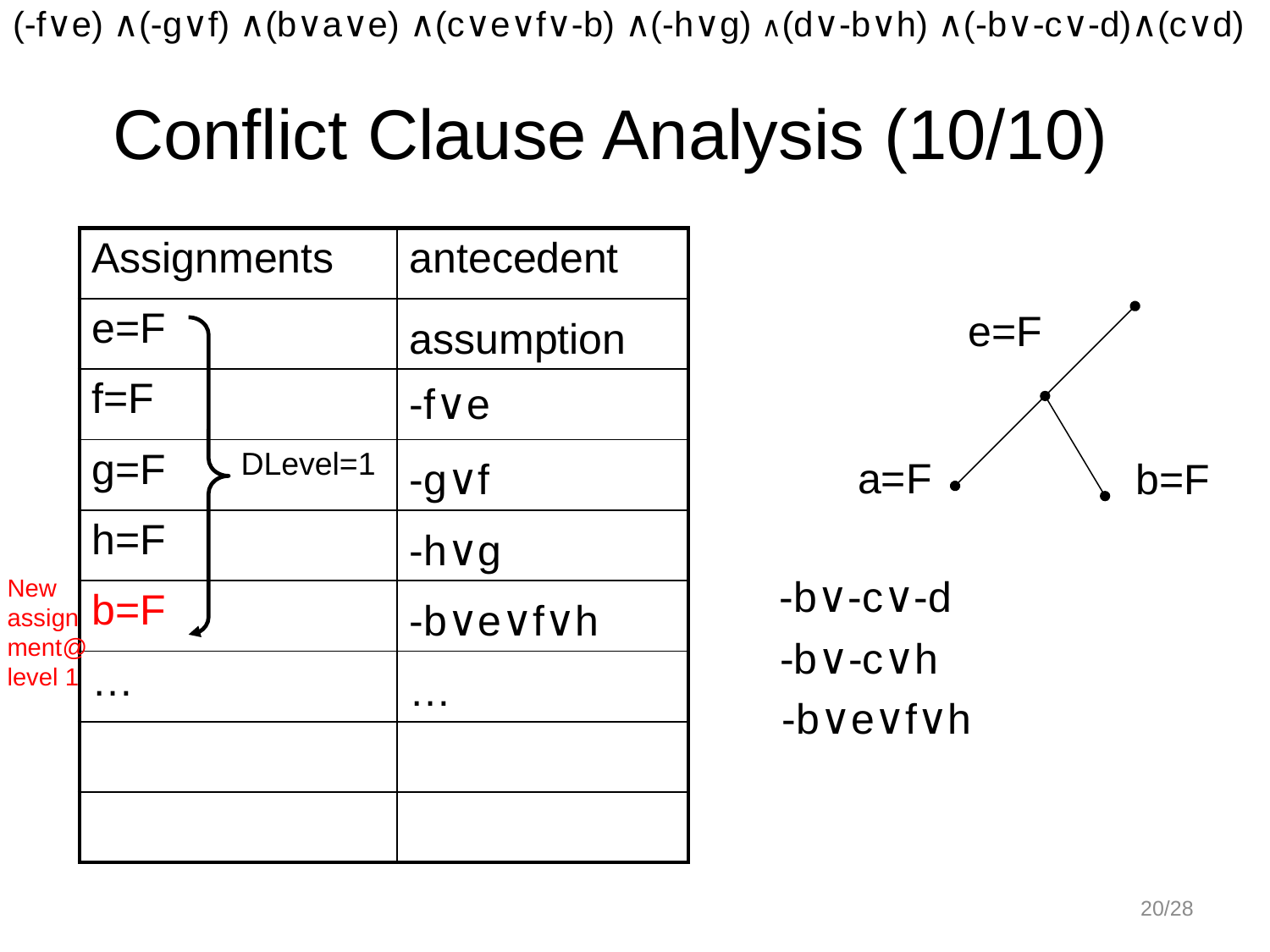

(-f∨e) ∧(-g∨f) ∧(b∨a∨e) ∧(c∨e∨f∨-b) ∧(-h∨g) ∧(d∨-b∨h) ∧(-b∨-c∨-d)∧(c∨d)
# Conflict Clause Analysis (10/10)
| Assignments | antecedent |
| --- | --- |
| e=F | assumption |
| f=F | -f∨e |
| g=F | -g∨f |
| h=F | -h∨g |
| b=F | -b∨e∨f∨h |
| … | … |
|  |  |
|  |  |
e=F

DLevel=1

a=F
b=F
-b∨-c∨-d
New
assign
ment@
level 1
-b∨-c∨h
-b∨e∨f∨h

20/28